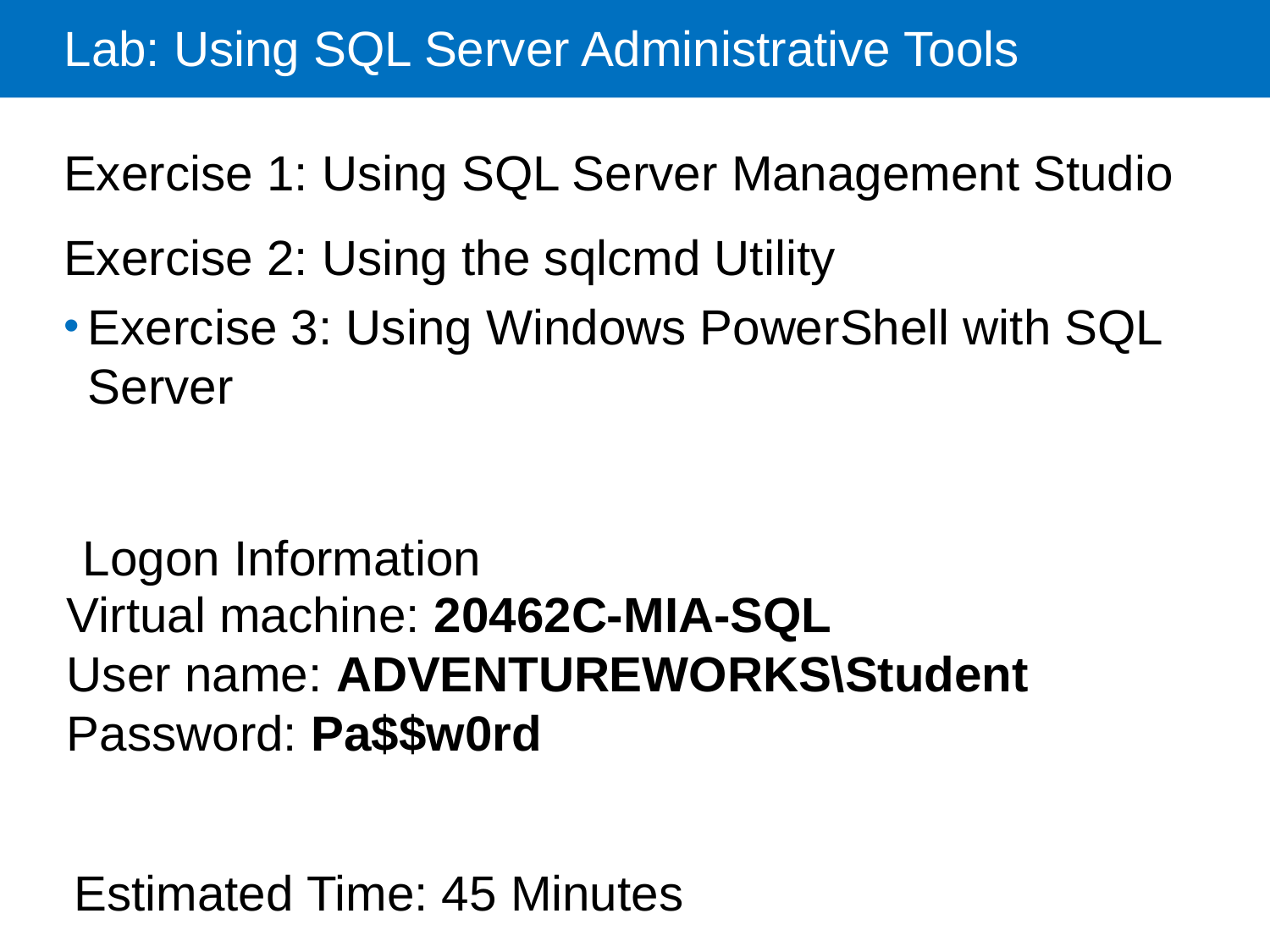

# Lab: Using SQL Server Administrative Tools
Exercise 1: Using SQL Server Management Studio
Exercise 2: Using the sqlcmd Utility
Exercise 3: Using Windows PowerShell with SQL Server
Logon Information
Virtual machine: 20462C-MIA-SQL
User name: ADVENTUREWORKS\Student
Password: Pa$$w0rd
Estimated Time: 45 Minutes